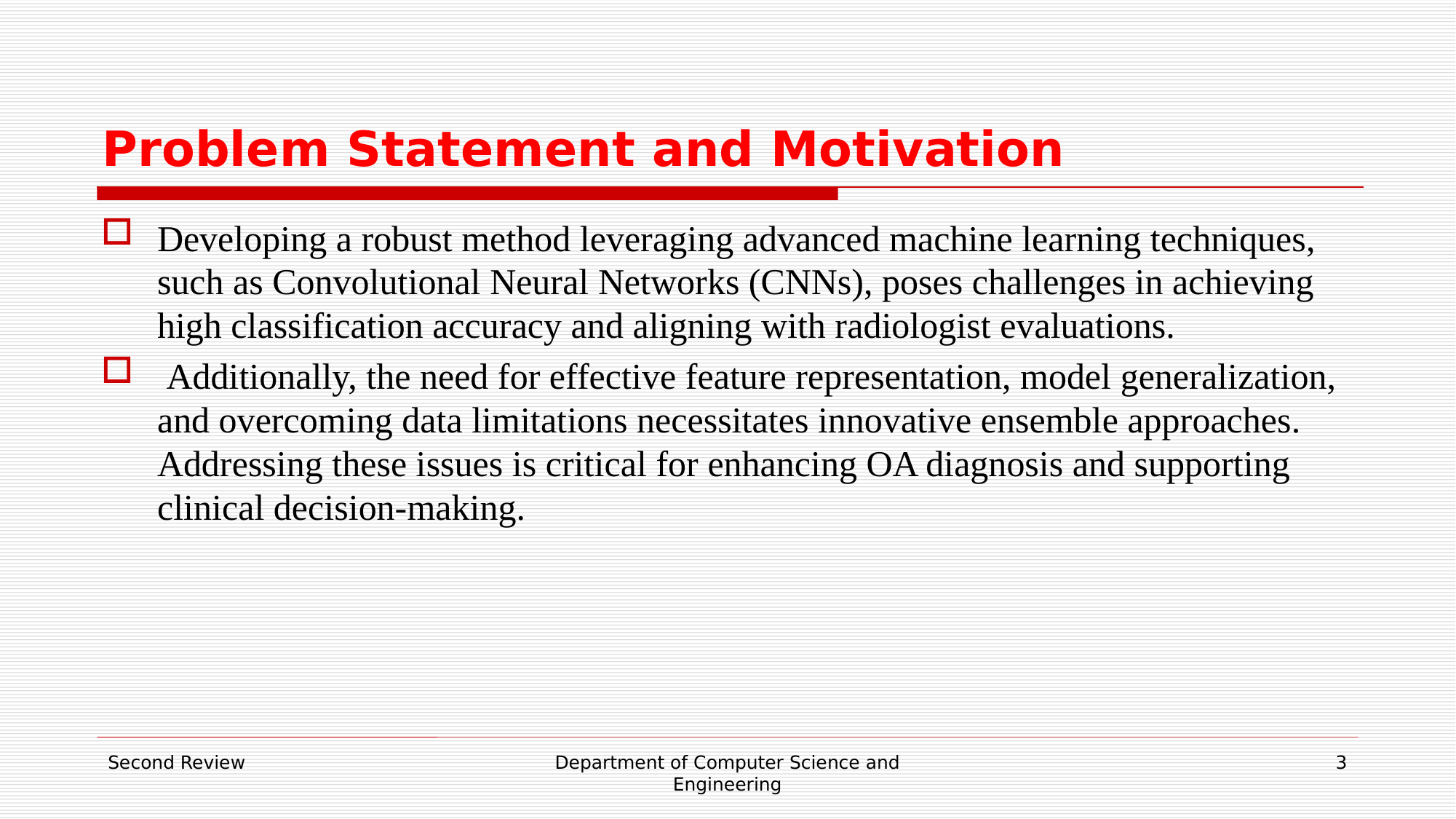

# Problem Statement and Motivation
Developing a robust method leveraging advanced machine learning techniques, such as Convolutional Neural Networks (CNNs), poses challenges in achieving high classification accuracy and aligning with radiologist evaluations.
 Additionally, the need for effective feature representation, model generalization, and overcoming data limitations necessitates innovative ensemble approaches. Addressing these issues is critical for enhancing OA diagnosis and supporting clinical decision-making.
Second Review
Department of Computer Science and Engineering
3